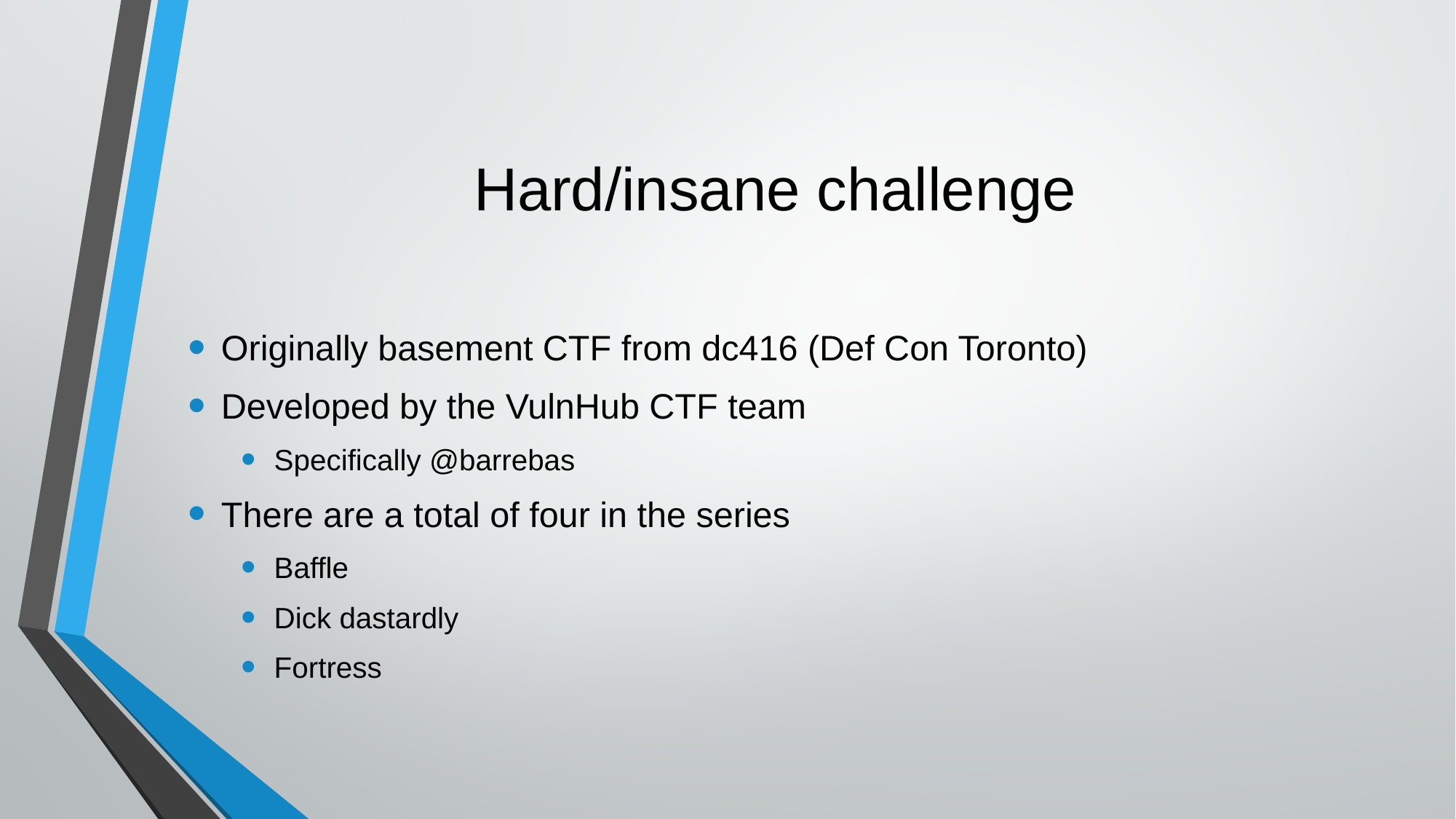

# Hard/insane challenge
Originally basement CTF from dc416 (Def Con Toronto)
Developed by the VulnHub CTF team
Specifically @barrebas
There are a total of four in the series
Baffle
Dick dastardly
Fortress